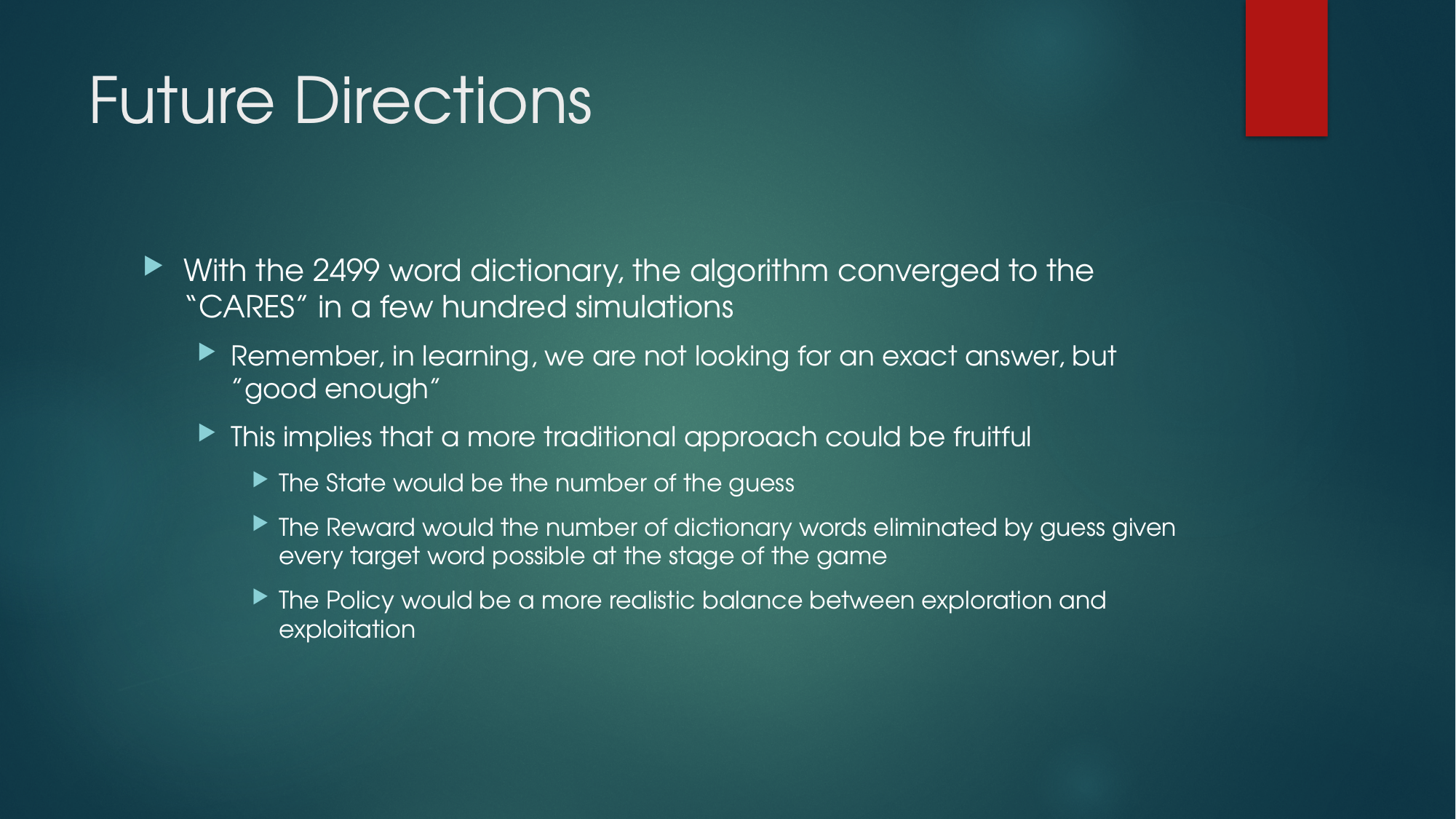

# Future Directions
With the 2499 word dictionary, the algorithm converged to the “CARES” in a few hundred simulations
Remember, in learning, we are not looking for an exact answer, but ”good enough”
This implies that a more traditional approach could be fruitful
The State would be the number of the guess
The Reward would the number of dictionary words eliminated by guess given every target word possible at the stage of the game
The Policy would be a more realistic balance between exploration and exploitation